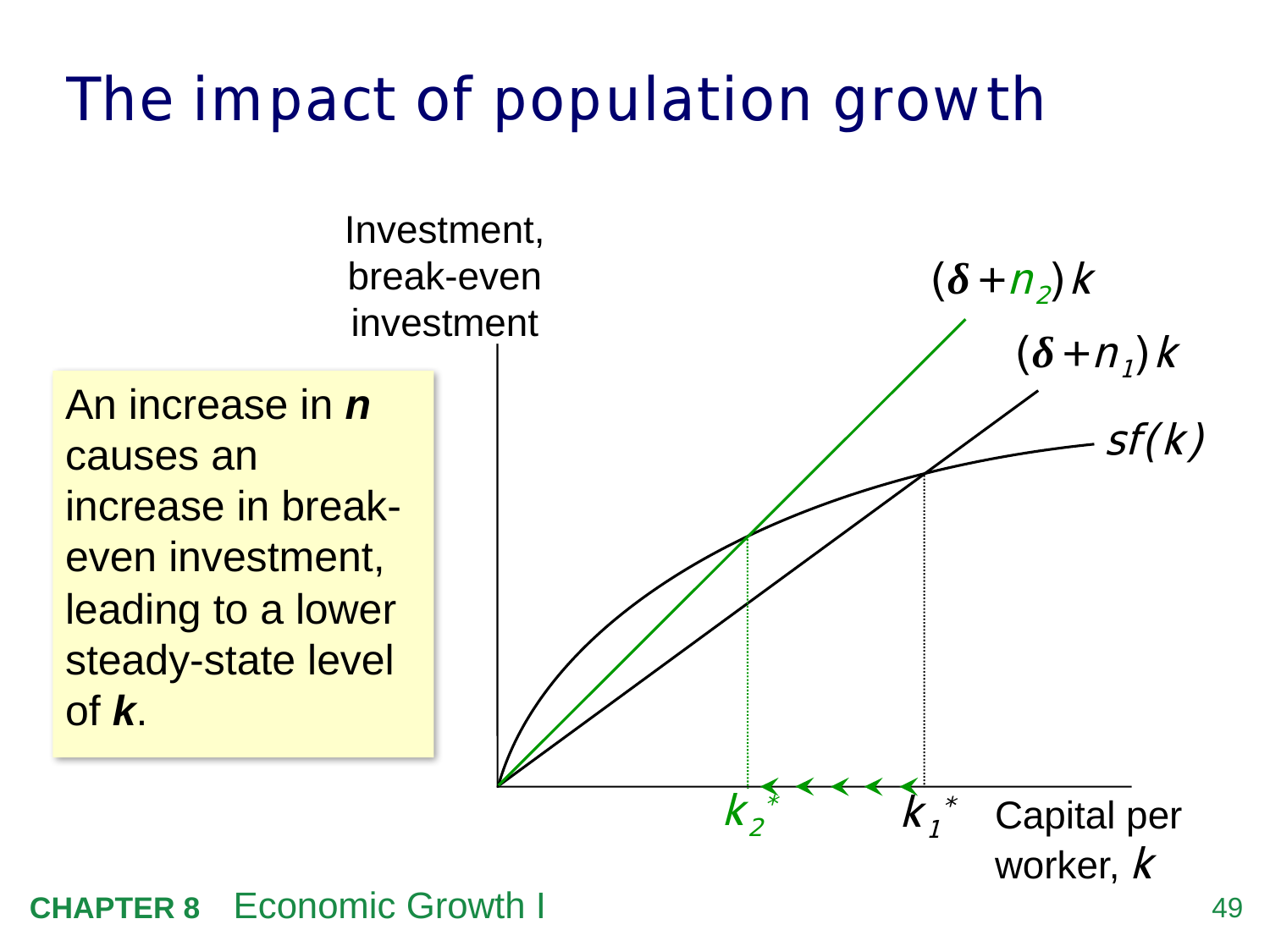

# The impact of population growth
Investment, break-even investment
(δ +n2) k

(δ +n1) k
An increase in n causes an increase in break-even investment,

sf(k)

k2*
leading to a lower steady-state level of k.

k1*
Capital per
worker, k